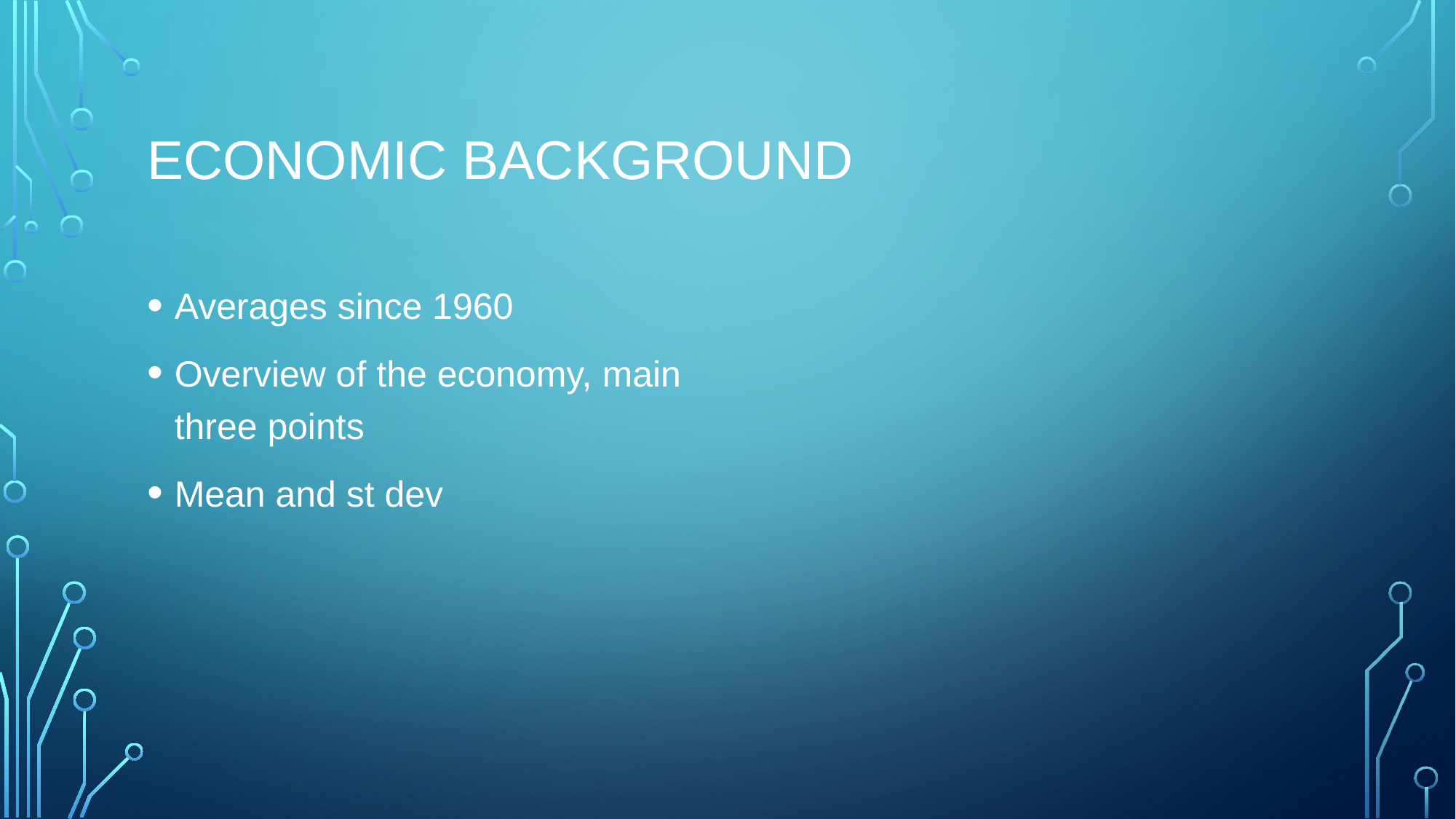

# Economic background
Averages since 1960
Overview of the economy, main three points
Mean and st dev